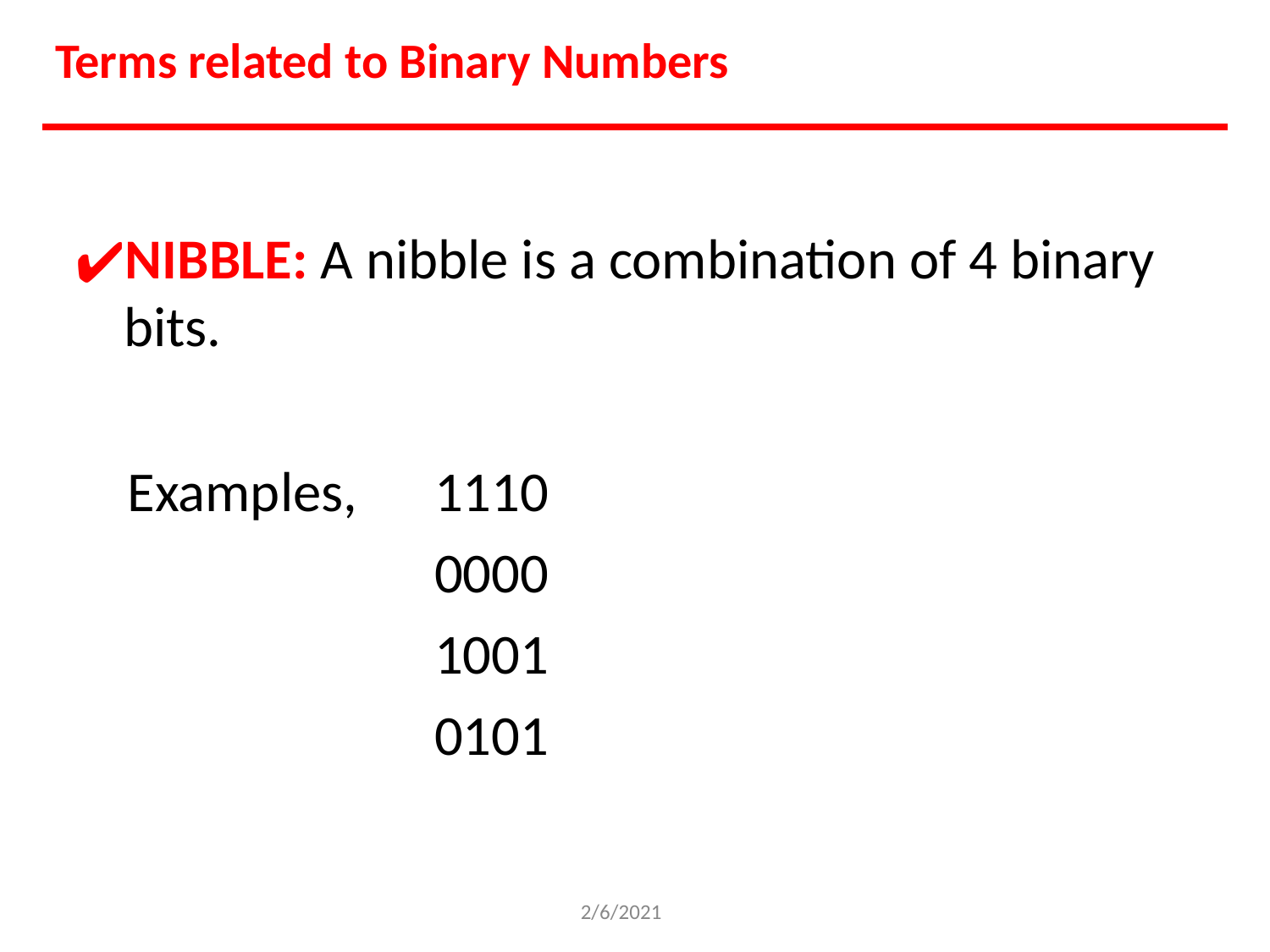

Terms related to Binary Numbers

NIBBLE: A nibble is a combination of 4 binary  bits.

1110
0000
1001
0101
Examples,
2/6/2021